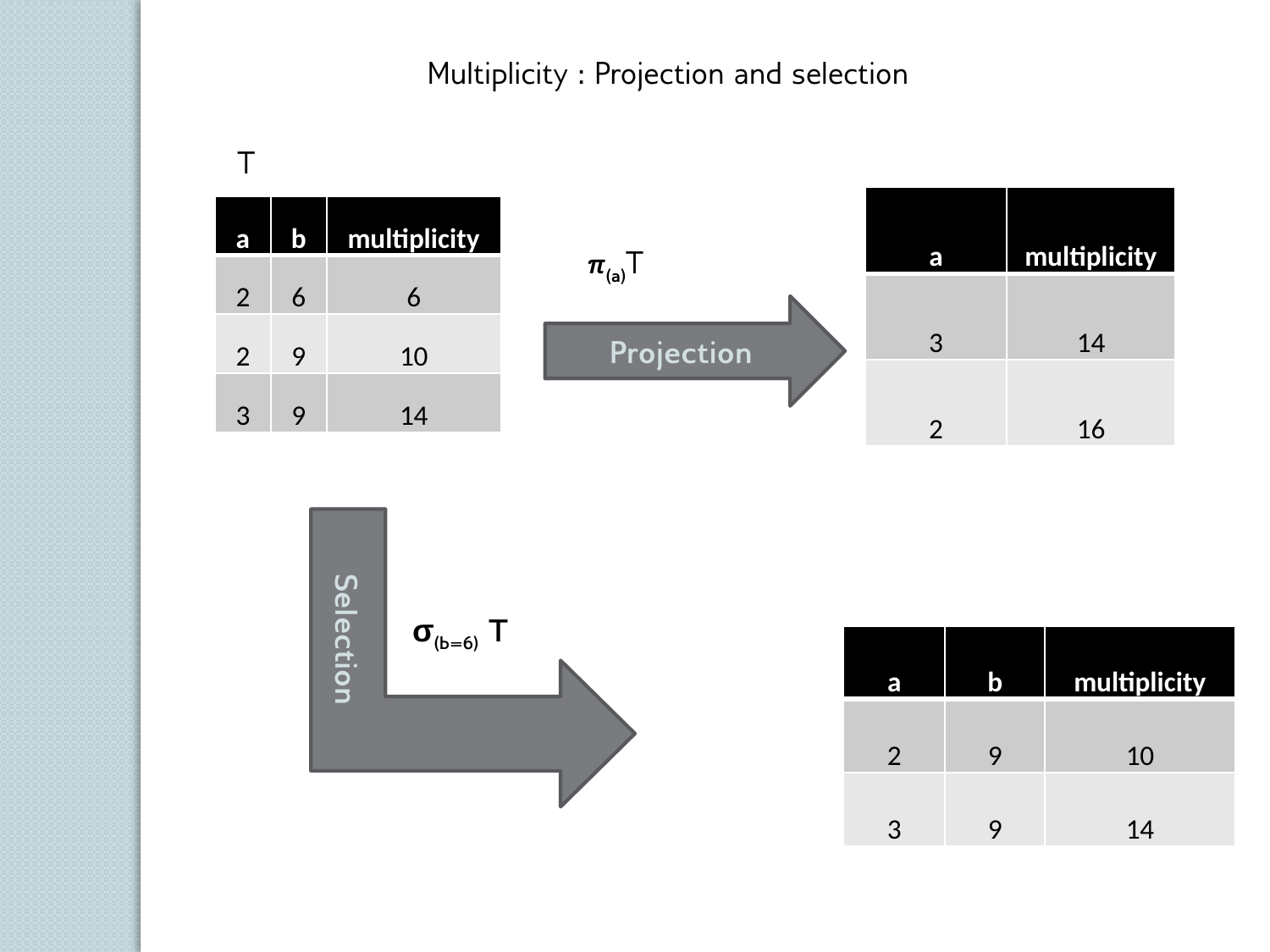

Multiplicity : Projection and selection
T
| a | multiplicity |
| --- | --- |
| 3 | 14 |
| 2 | 16 |
| a | b | multiplicity |
| --- | --- | --- |
| 2 | 6 | 6 |
| 2 | 9 | 10 |
| 3 | 9 | 14 |
π(a)T
Projection
Selection
σ(b=6) T
| a | b | multiplicity |
| --- | --- | --- |
| 2 | 9 | 10 |
| 3 | 9 | 14 |